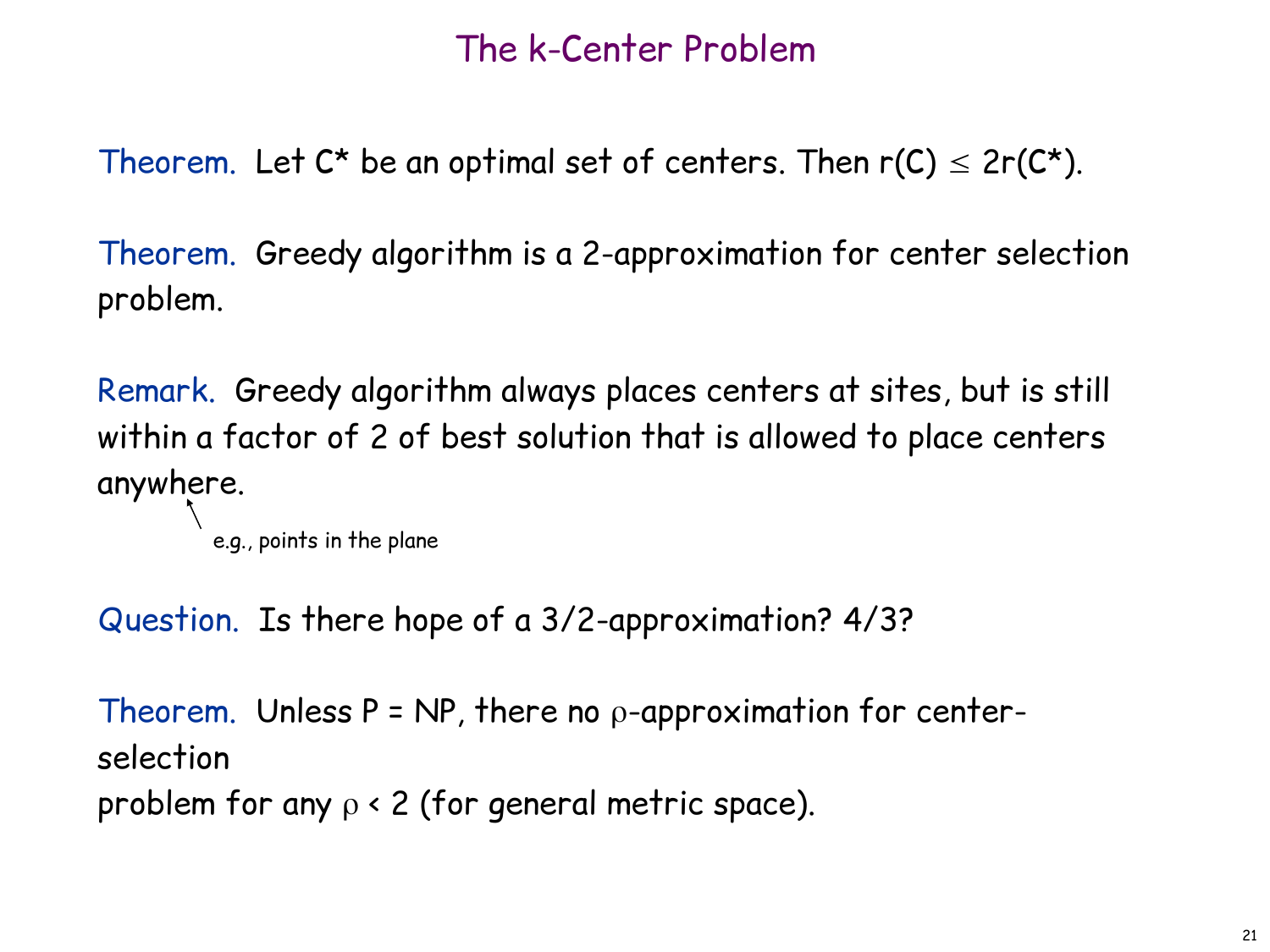

# The k-Center Problem
Theorem.  Let C* be an optimal set of centers. Then r(C) ≤ 2r(C*).

Theorem.  Greedy algorithm is a 2-approximation for center selection problem.

Remark.  Greedy algorithm always places centers at sites, but is still within a factor of 2 of best solution that is allowed to place centers anywhere.

Question.  Is there hope of a 3/2-approximation? 4/3?

Theorem.  Unless P = NP, there no ρ-approximation for center-selection
problem for any ρ < 2 (for general metric space).

e.g., points in the plane
21